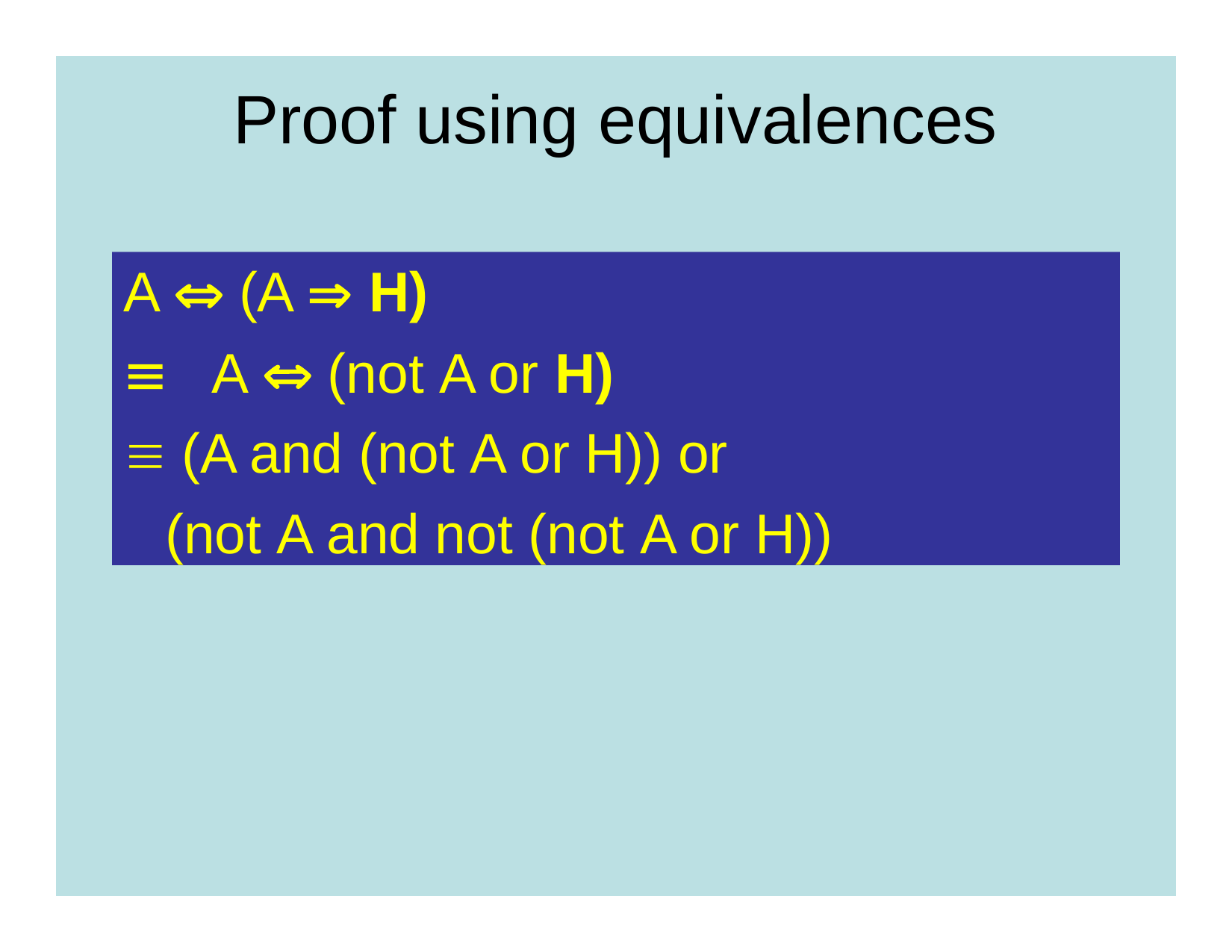

Proof using equivalences
A ⇔ (A ⇒ H)
≡	A ⇔ (not A or H)
≡ (A and (not A or H)) or
(not A and not (not A or H))